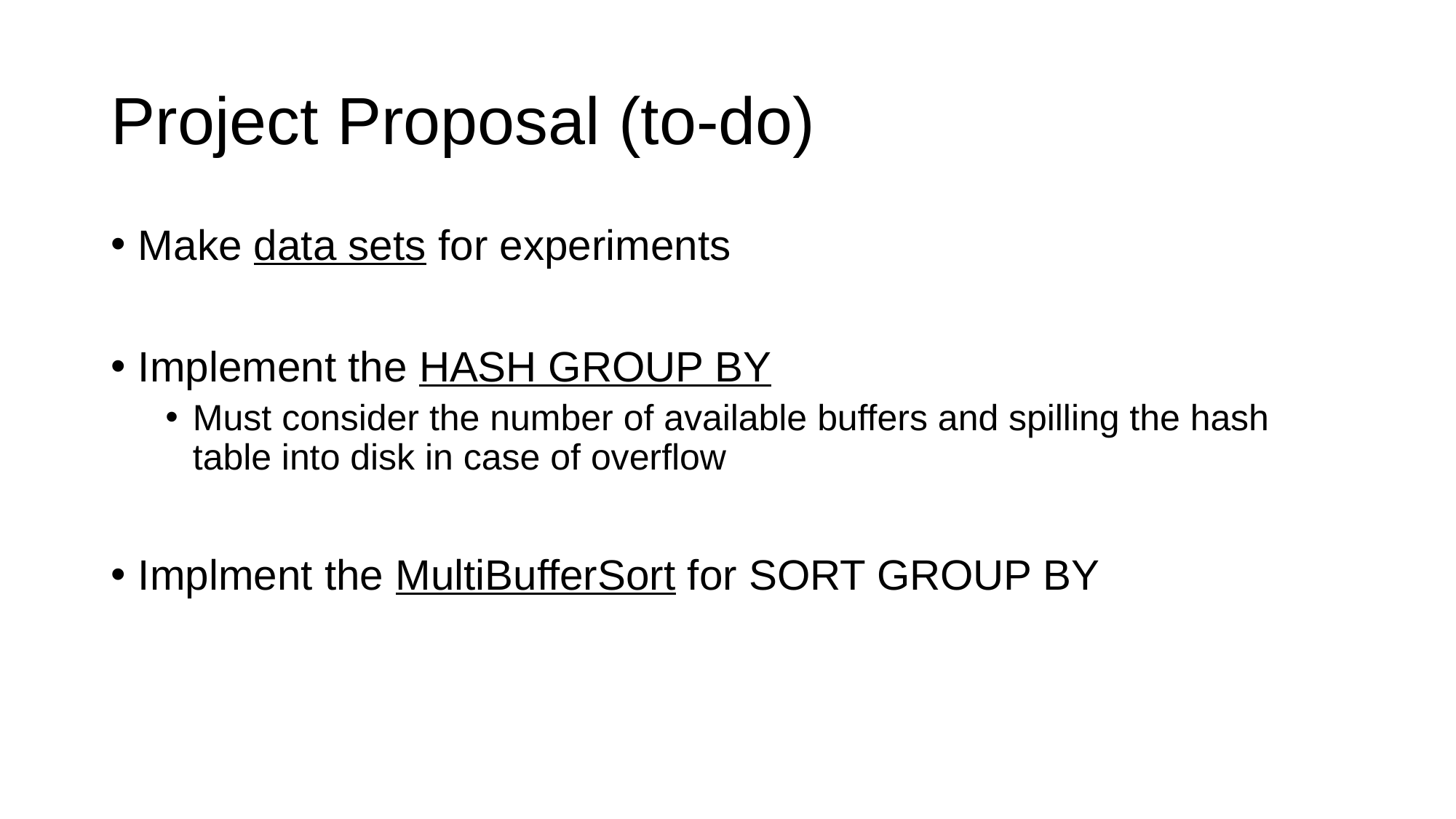

# Project Proposal (to-do)
Make data sets for experiments

Implement the HASH GROUP BY
Must consider the number of available buffers and spilling the hash table into disk in case of overflow

Implment the MultiBufferSort for SORT GROUP BY